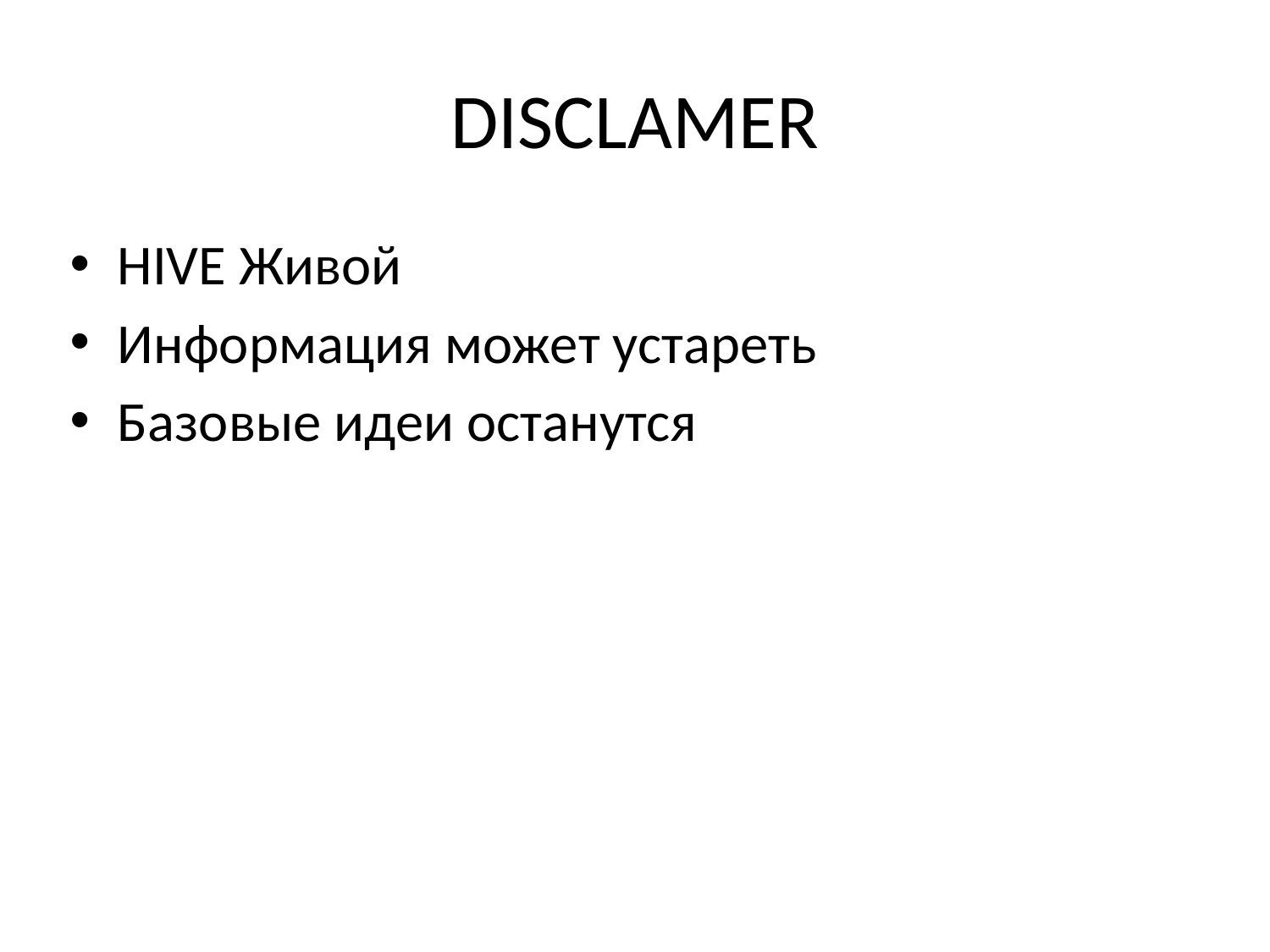

# DISCLAMER
HIVE Живой
Информация может устареть
Базовые идеи останутся